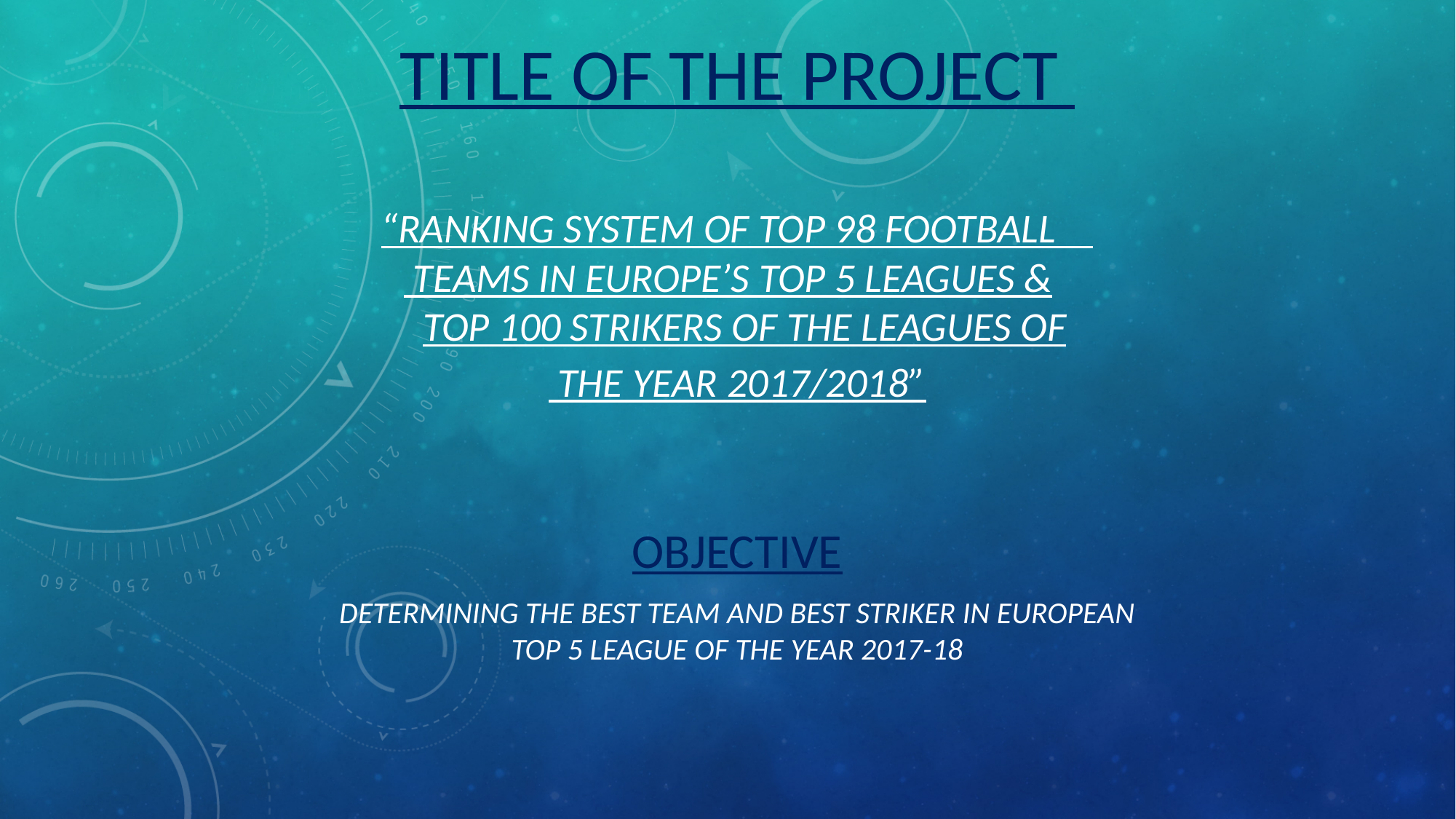

# Title of the project “RANKING SYSTEM OF TOP 98 FOOTBALL TEAMS IN EUROPE’S TOP 5 LEAGUES & TOP 100 STRIKERS OF THE LEAGUES OF THE YEAR 2017/2018”
Objective
Determining the best team and best striker in European top 5 league of the year 2017-18